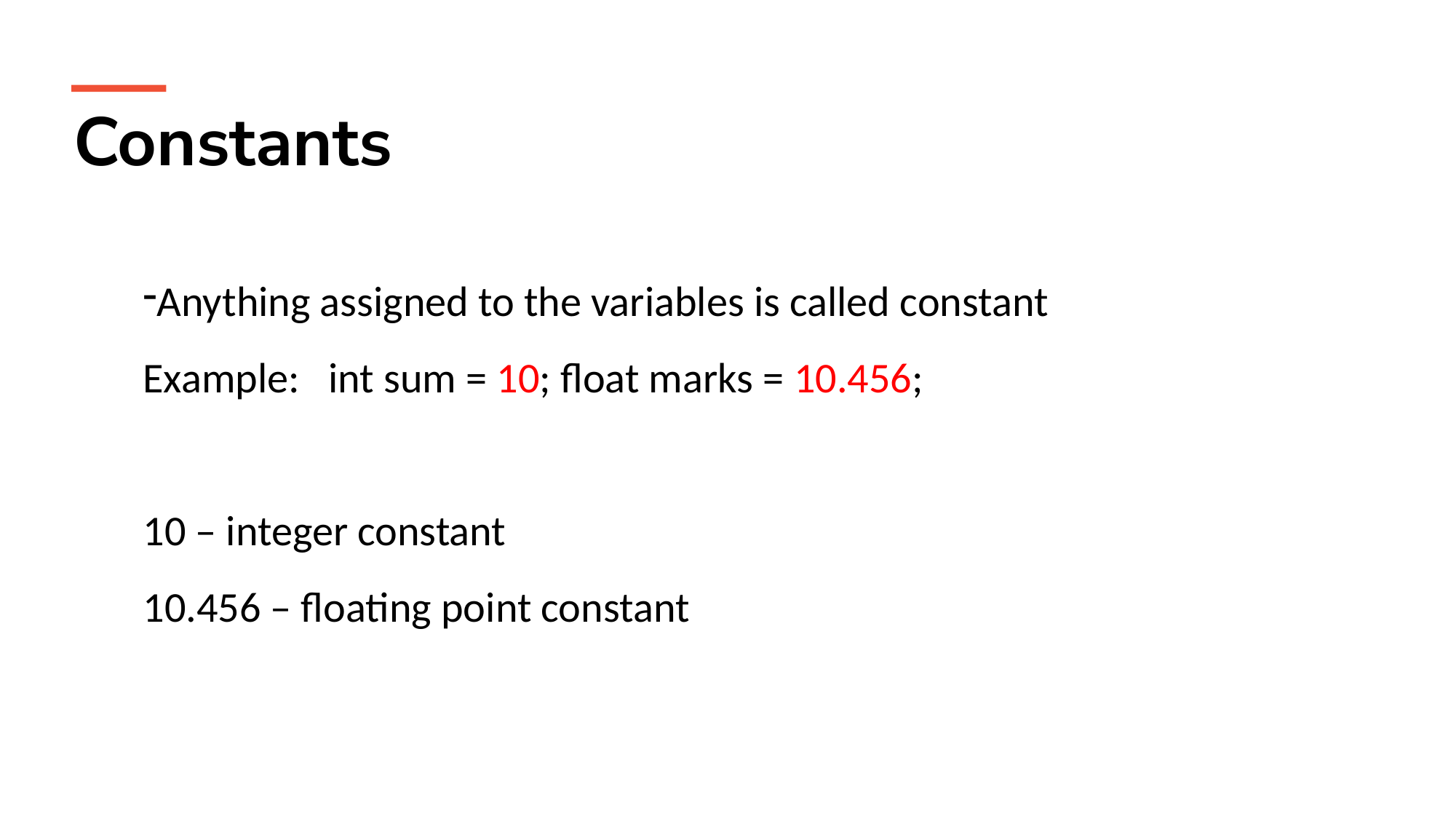

Constants
Anything assigned to the variables is called constant
Example:   int sum = 10; float marks = 10.456;

10 – integer constant
10.456 – floating point constant